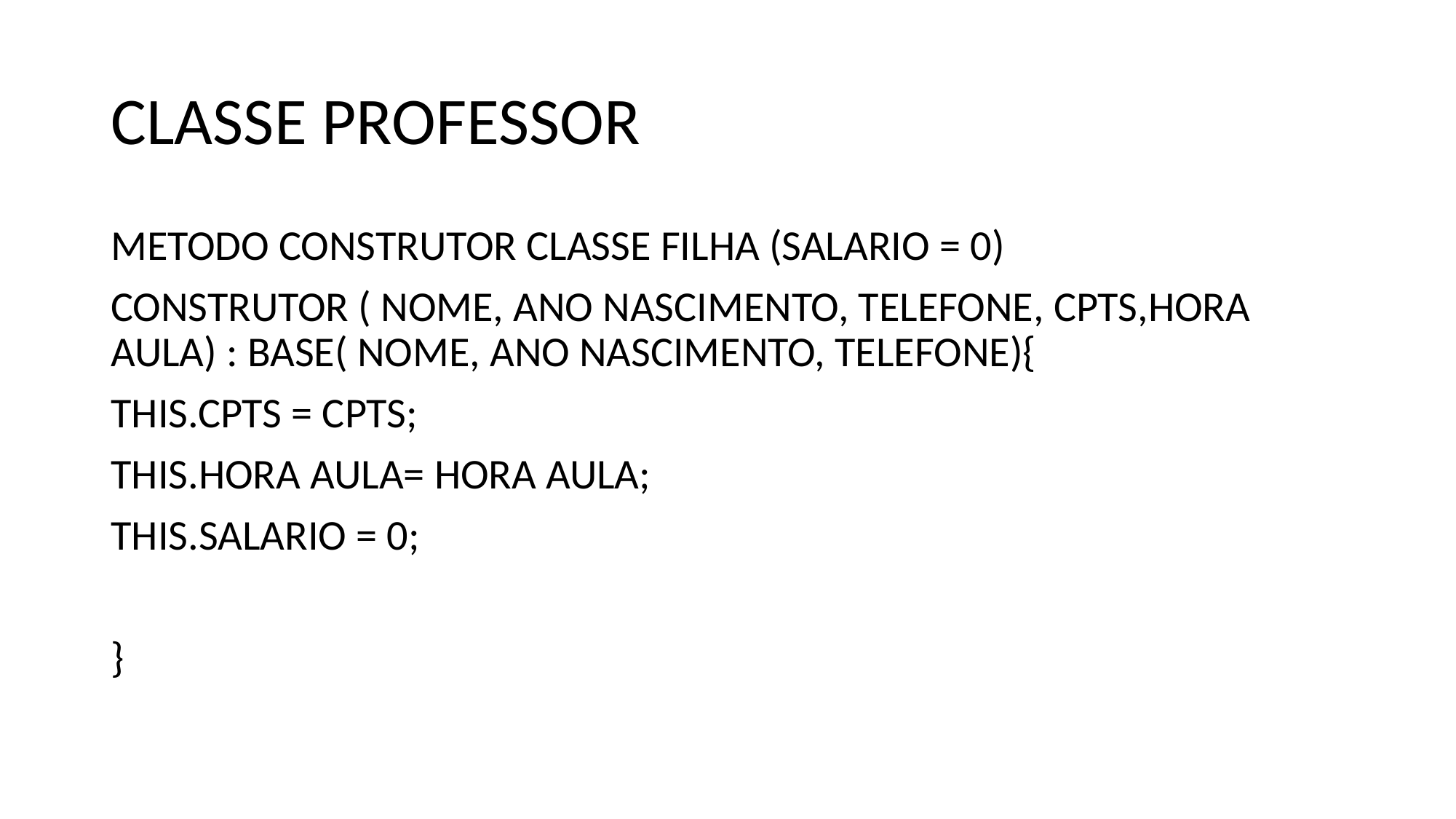

# CLASSE PROFESSOR
METODO CONSTRUTOR CLASSE FILHA (SALARIO = 0)
CONSTRUTOR ( NOME, ANO NASCIMENTO, TELEFONE, CPTS,HORA AULA) : BASE( NOME, ANO NASCIMENTO, TELEFONE){
THIS.CPTS = CPTS;
THIS.HORA AULA= HORA AULA;
THIS.SALARIO = 0;

}